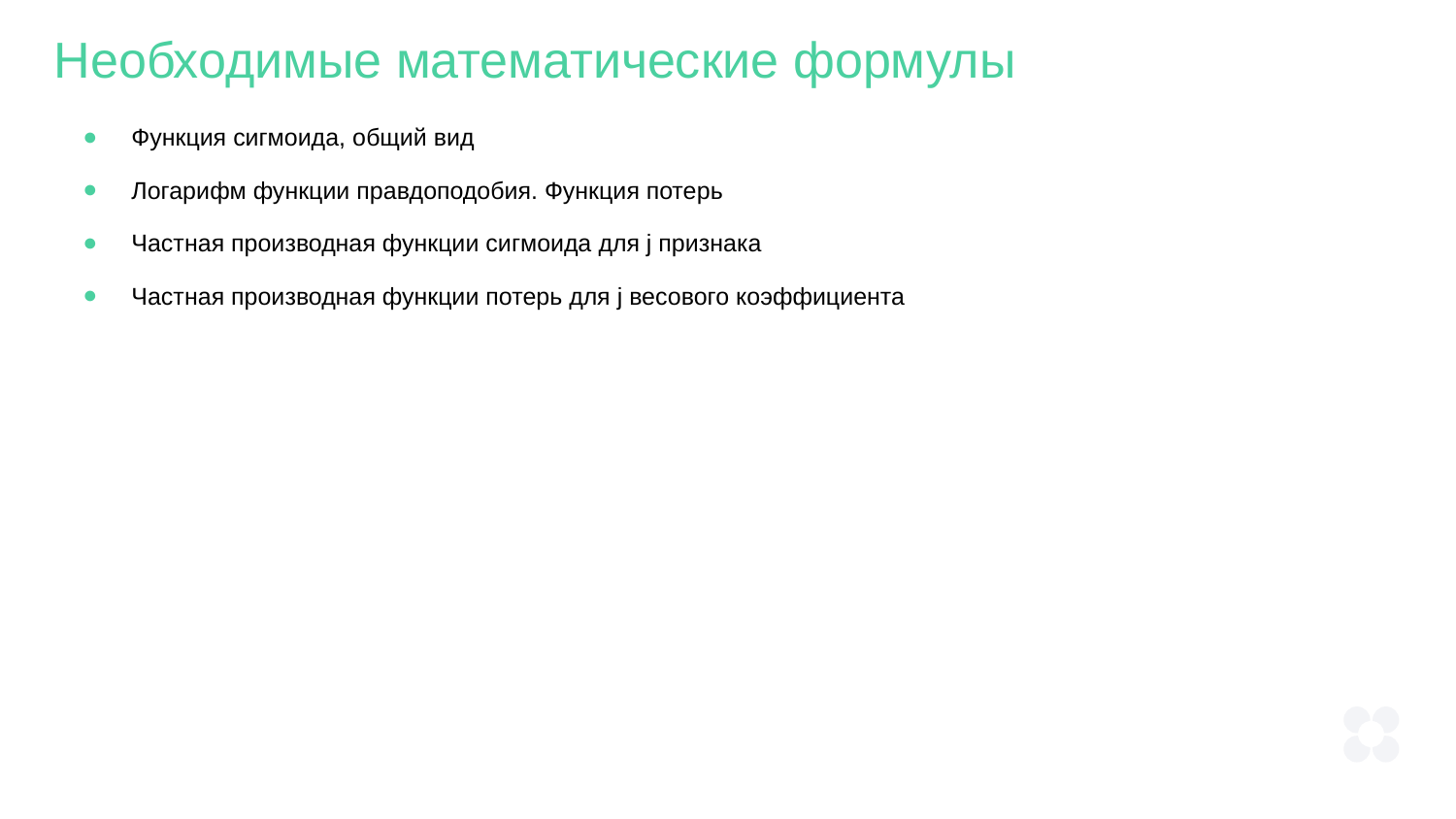

Необходимые математические формулы
Функция сигмоида, общий вид
Логарифм функции правдоподобия. Функция потерь
Частная производная функции сигмоида для j признака
Частная производная функции потерь для j весового коэффициента